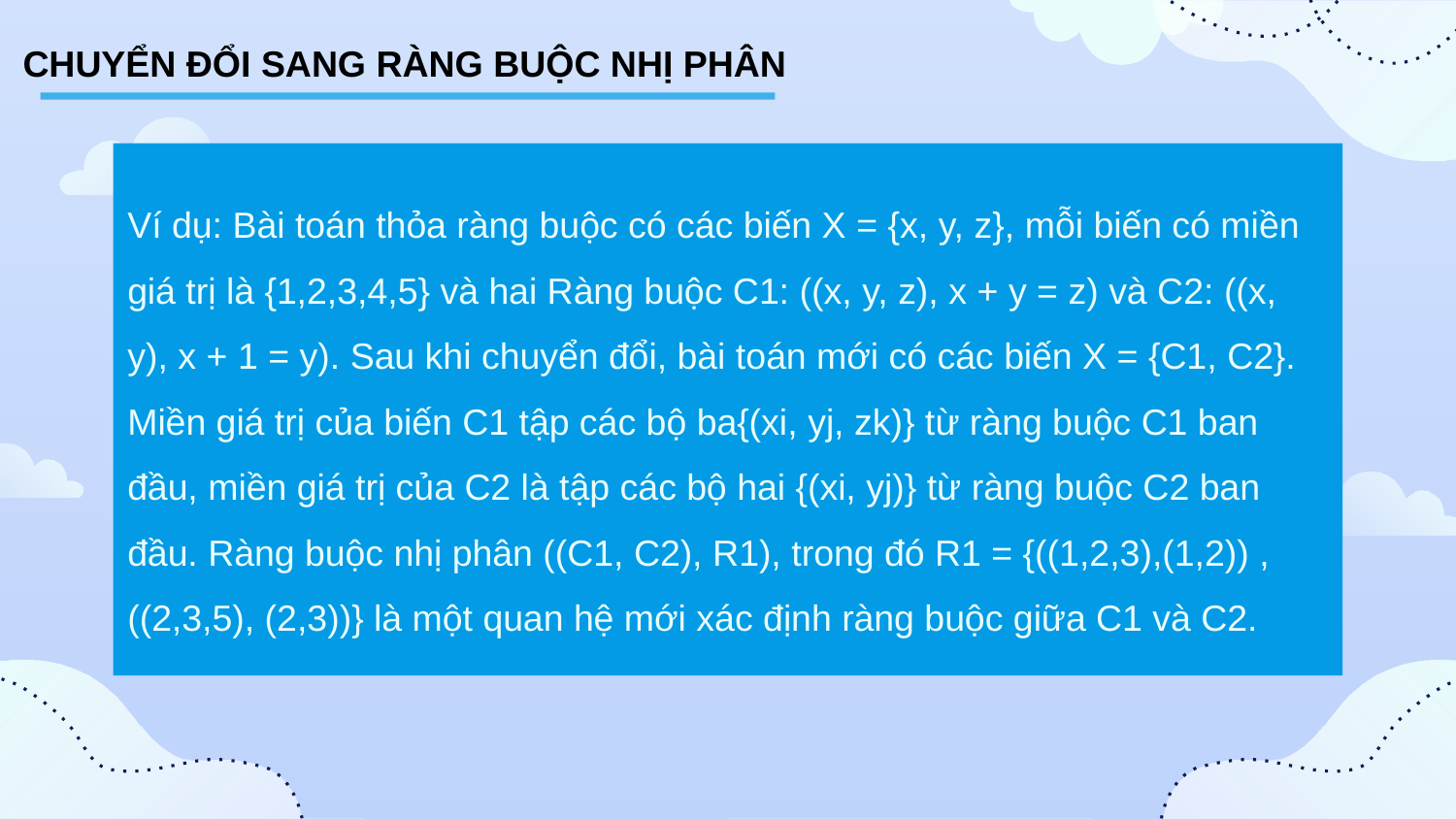

RÀNG BUỘC ĐƠN, RÀNG BUỘC NHỊ PHÂN, RÀNG BUỘC BẬC CAO
RÀNG BUỘC ƯU TIÊN
CHUYỂN ĐỔI SANG RÀNG BUỘC NHỊ PHÂN

Ví dụ: Bài toán thỏa ràng buộc có các biến X = {x, y, z}, mỗi biến có miền giá trị là {1,2,3,4,5} và hai Ràng buộc C1: ((x, y, z), x + y = z) và C2: ((x, y), x + 1 = y). Sau khi chuyển đổi, bài toán mới có các biến X = {C1, C2}. Miền giá trị của biến C1 tập các bộ ba{(xi, yj, zk)} từ ràng buộc C1 ban đầu, miền giá trị của C2 là tập các bộ hai {(xi, yj)} từ ràng buộc C2 ban đầu. Ràng buộc nhị phân ((C1, C2), R1), trong đó R1 = {((1,2,3),(1,2)) , ((2,3,5), (2,3))} là một quan hệ mới xác định ràng buộc giữa C1 và C2.
RÀNG BUỘC TUYẾN TÍNH VÀ RÀNG BUỘC PHI TUYẾN
RÀNG BUỘC TOÀN CỤC